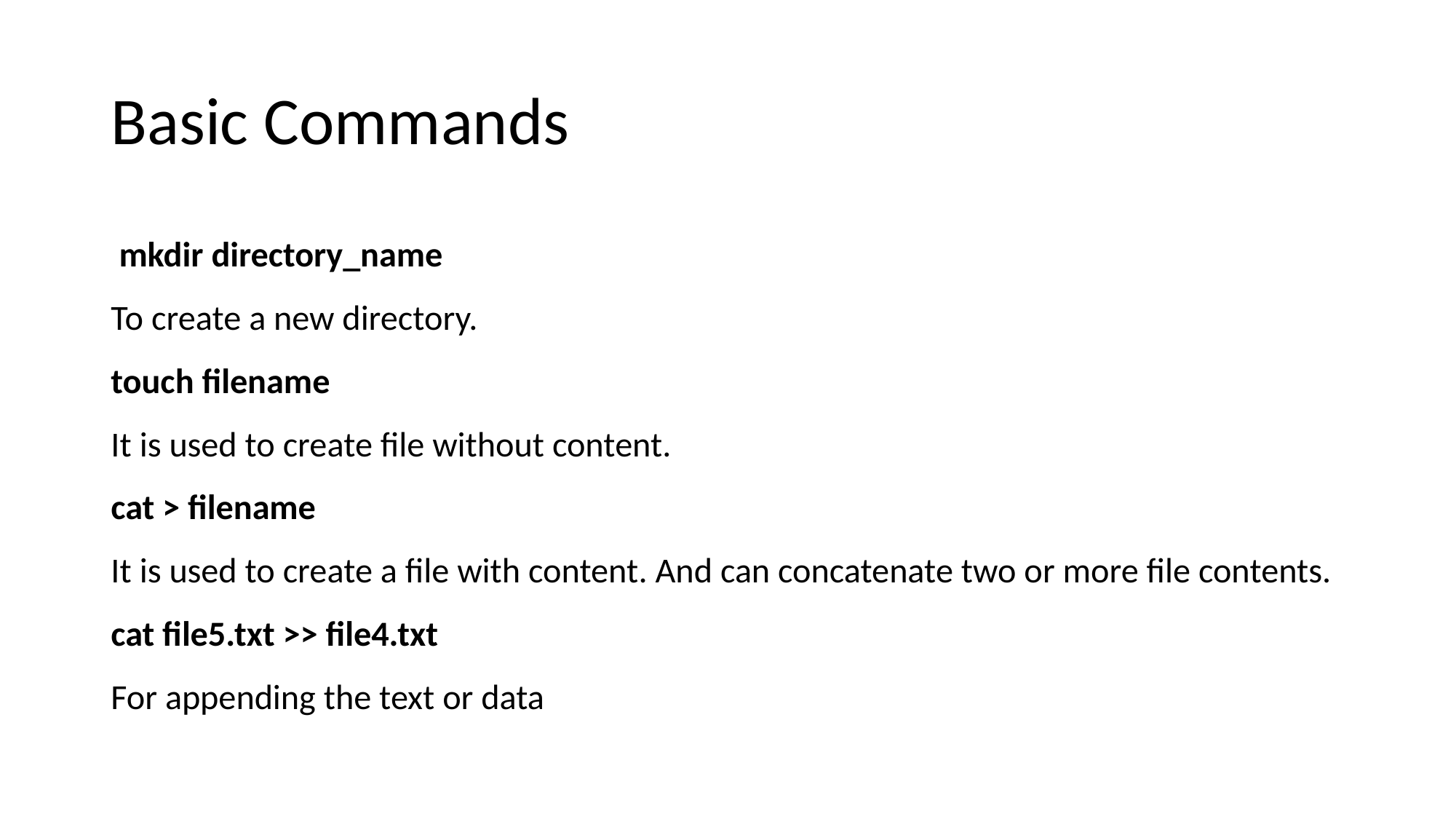

# Basic Commands
 mkdir directory_name
To create a new directory.
touch filename
It is used to create file without content.
cat > filename
It is used to create a file with content. And can concatenate two or more file contents.
cat file5.txt >> file4.txt
For appending the text or data